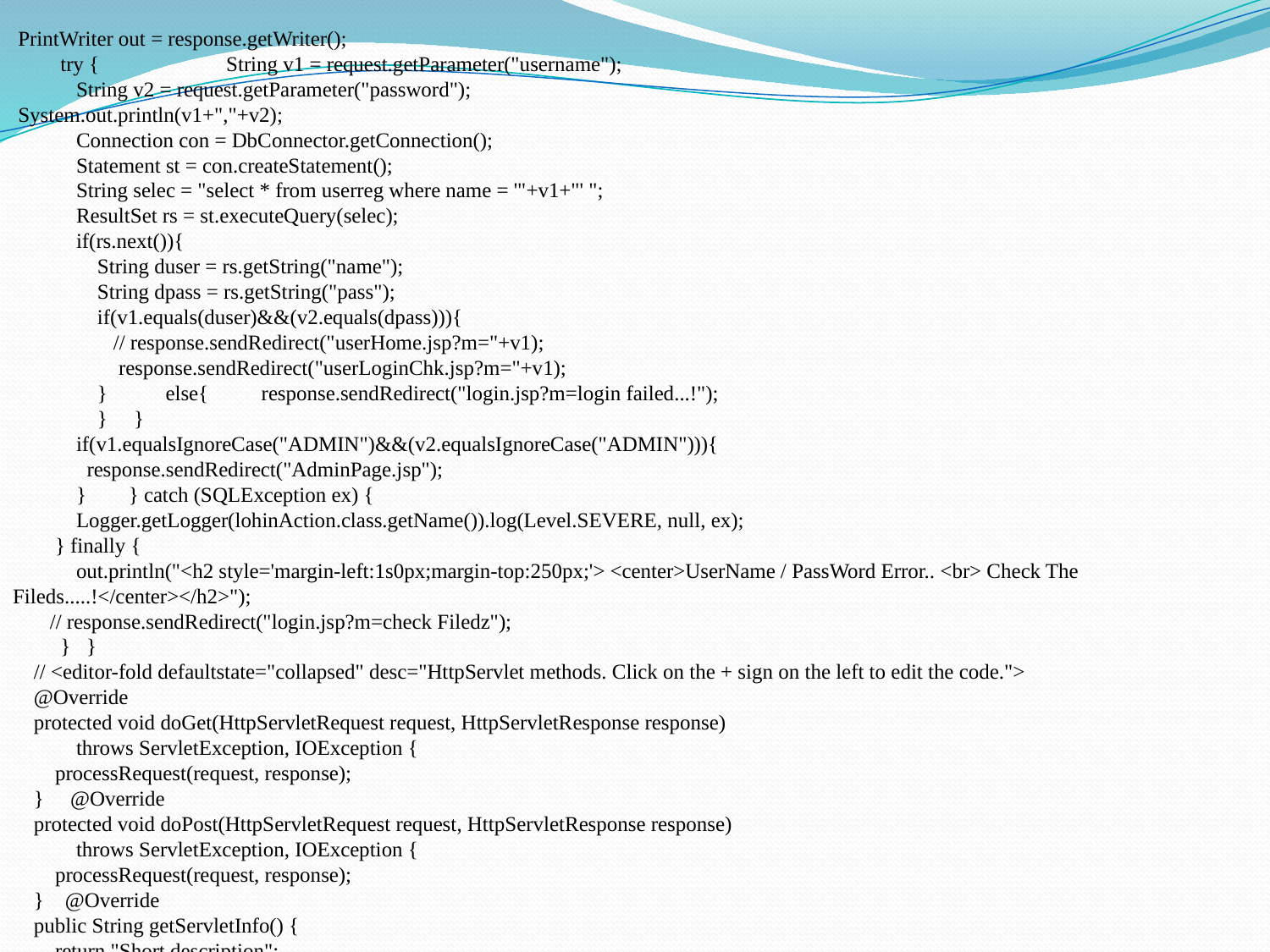

PrintWriter out = response.getWriter();
         try {                        String v1 = request.getParameter("username");
            String v2 = request.getParameter("password");
 System.out.println(v1+","+v2);
            Connection con = DbConnector.getConnection();
            Statement st = con.createStatement();
            String selec = "select * from userreg where name = '"+v1+"' ";
            ResultSet rs = st.executeQuery(selec);
            if(rs.next()){
                String duser = rs.getString("name");
                String dpass = rs.getString("pass");
                if(v1.equals(duser)&&(v2.equals(dpass))){
                   // response.sendRedirect("userHome.jsp?m="+v1);
                    response.sendRedirect("userLoginChk.jsp?m="+v1);
                }           else{          response.sendRedirect("login.jsp?m=login failed...!");
                }     }
            if(v1.equalsIgnoreCase("ADMIN")&&(v2.equalsIgnoreCase("ADMIN"))){
              response.sendRedirect("AdminPage.jsp");
            }        } catch (SQLException ex) {
            Logger.getLogger(lohinAction.class.getName()).log(Level.SEVERE, null, ex);
        } finally {
            out.println("<h2 style='margin-left:1s0px;margin-top:250px;'> <center>UserName / PassWord Error.. <br> Check The Fileds.....!</center></h2>");
       // response.sendRedirect("login.jsp?m=check Filedz");
         }   }
    // <editor-fold defaultstate="collapsed" desc="HttpServlet methods. Click on the + sign on the left to edit the code.">
    @Override
    protected void doGet(HttpServletRequest request, HttpServletResponse response)
            throws ServletException, IOException {
        processRequest(request, response);
    }     @Override
    protected void doPost(HttpServletRequest request, HttpServletResponse response)
            throws ServletException, IOException {
        processRequest(request, response);
    }    @Override
    public String getServletInfo() {
        return "Short description";
    }// </editor-fold>    }